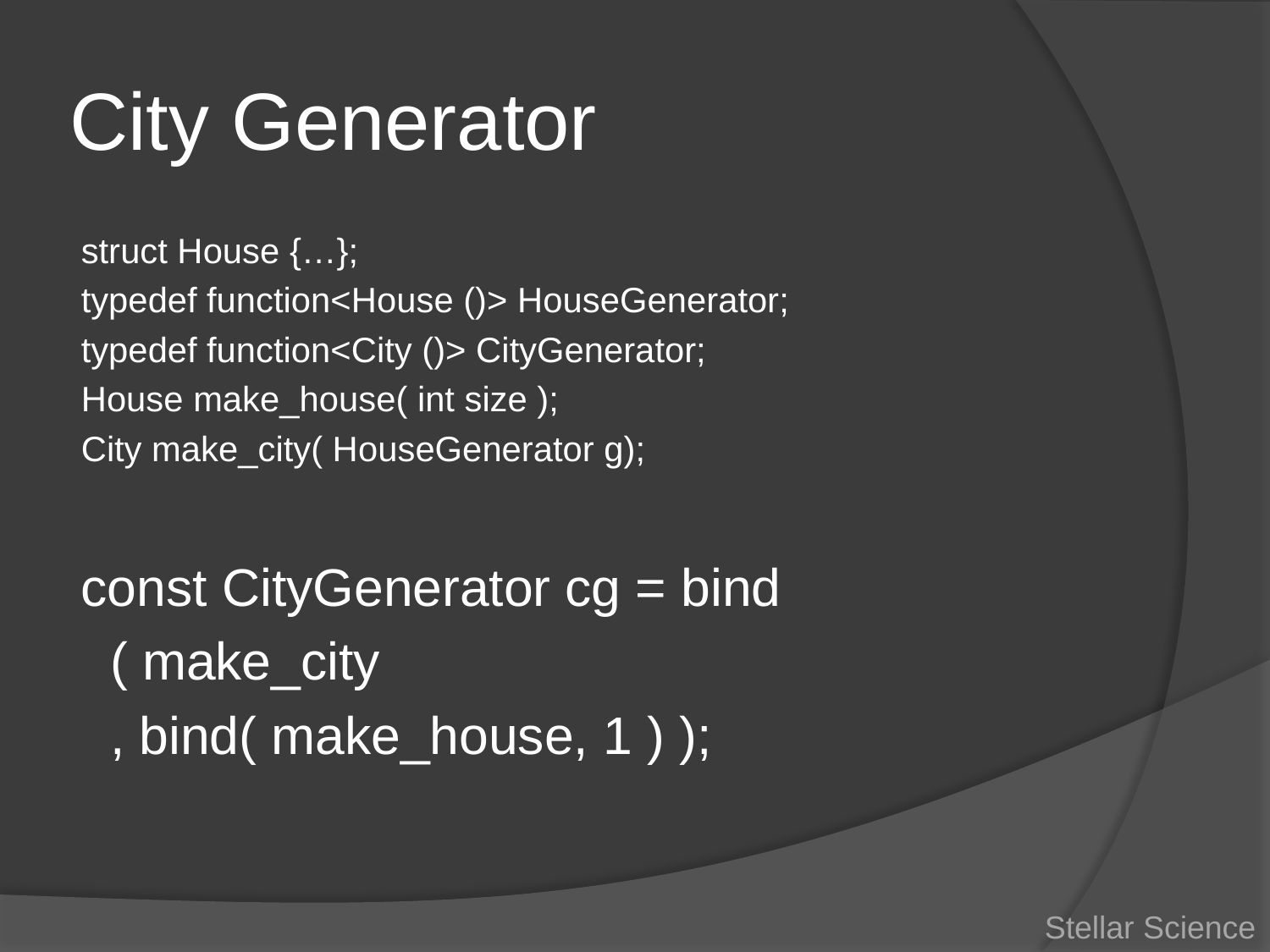

# City Generator
struct House {…};
typedef function<House ()> HouseGenerator;
typedef function<City ()> CityGenerator;
House make_house( int size );
City make_city( HouseGenerator g);

const CityGenerator cg = bind
  ( make_city
  , bind( make_house, 1 ) );
Stellar Science